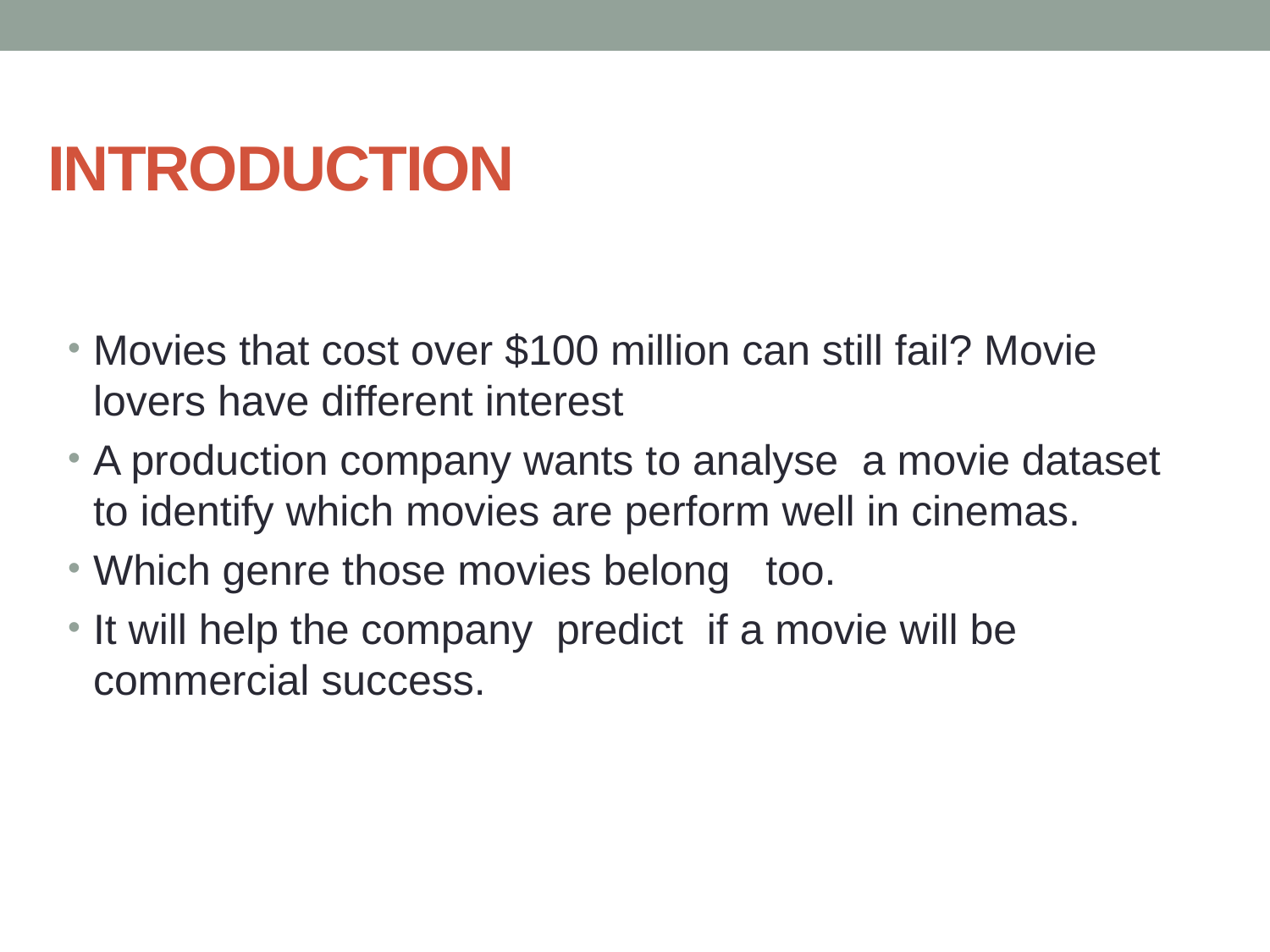

# INTRODUCTION
Movies that cost over $100 million can still fail? Movie lovers have different interest
A production company wants to analyse  a movie dataset  to identify which movies are perform well in cinemas.
Which genre those movies belong   too.
It will help the company  predict  if a movie will be  commercial success.